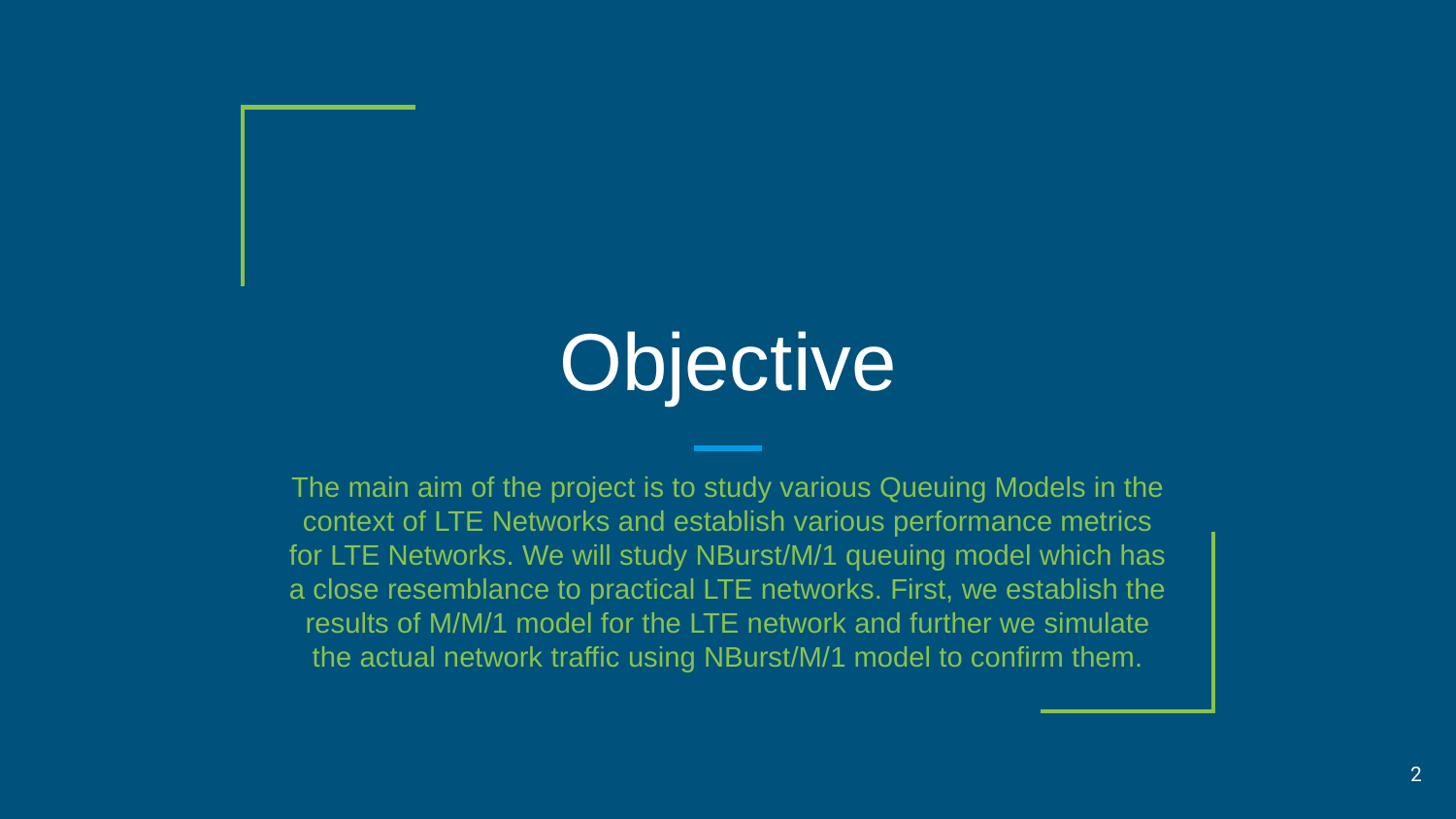

# Objective
The main aim of the project is to study various Queuing Models in the context of LTE Networks and establish various performance metrics for LTE Networks. We will study NBurst/M/1 queuing model which has a close resemblance to practical LTE networks. First, we establish the results of M/M/1 model for the LTE network and further we simulate the actual network traffic using NBurst/M/1 model to confirm them.
2